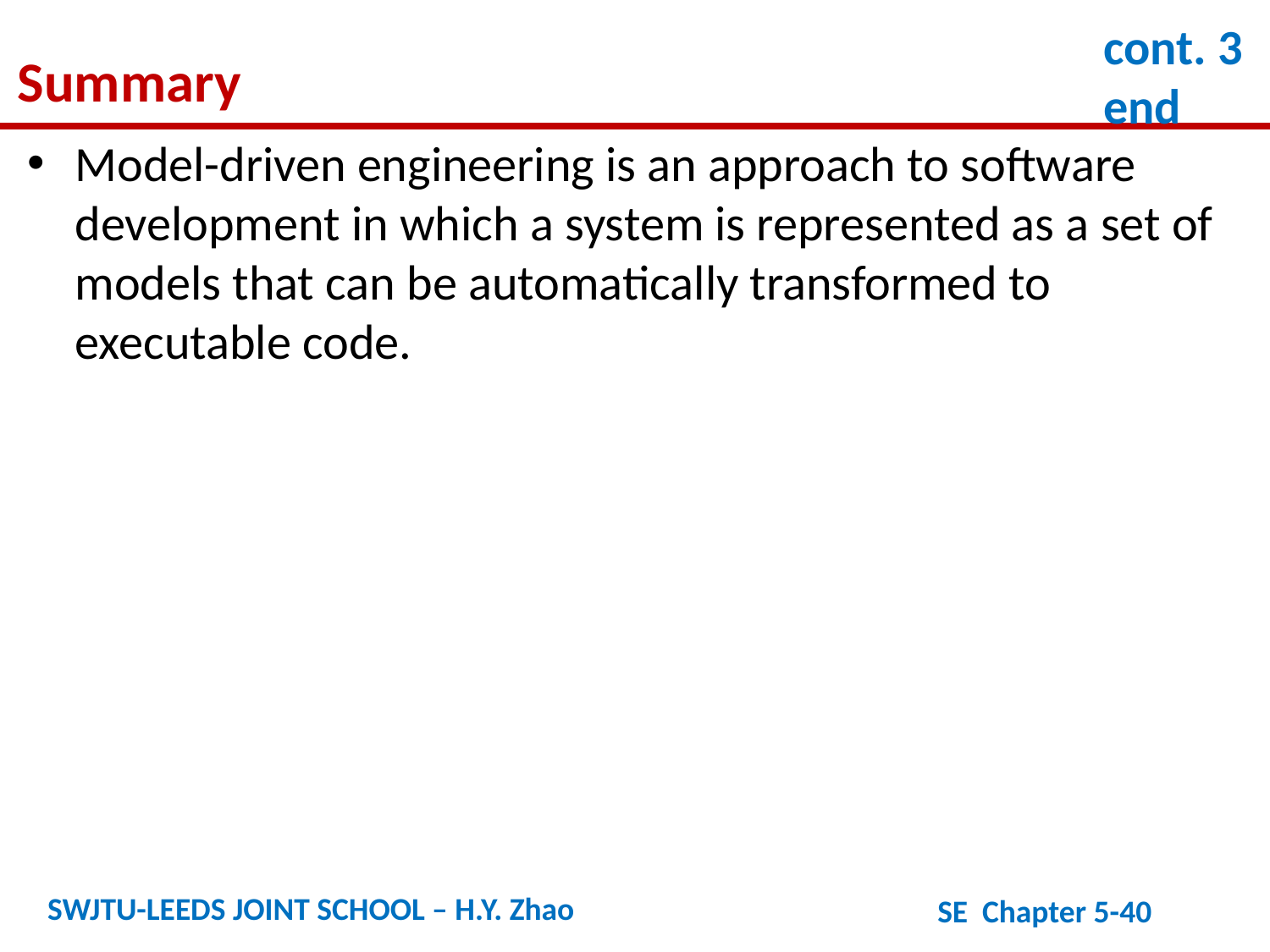

cont. 3
end
Summary
Model-driven engineering is an approach to software development in which a system is represented as a set of models that can be automatically transformed to executable code.

SWJTU-LEEDS JOINT SCHOOL – H.Y. Zhao
SE  Chapter 5-40